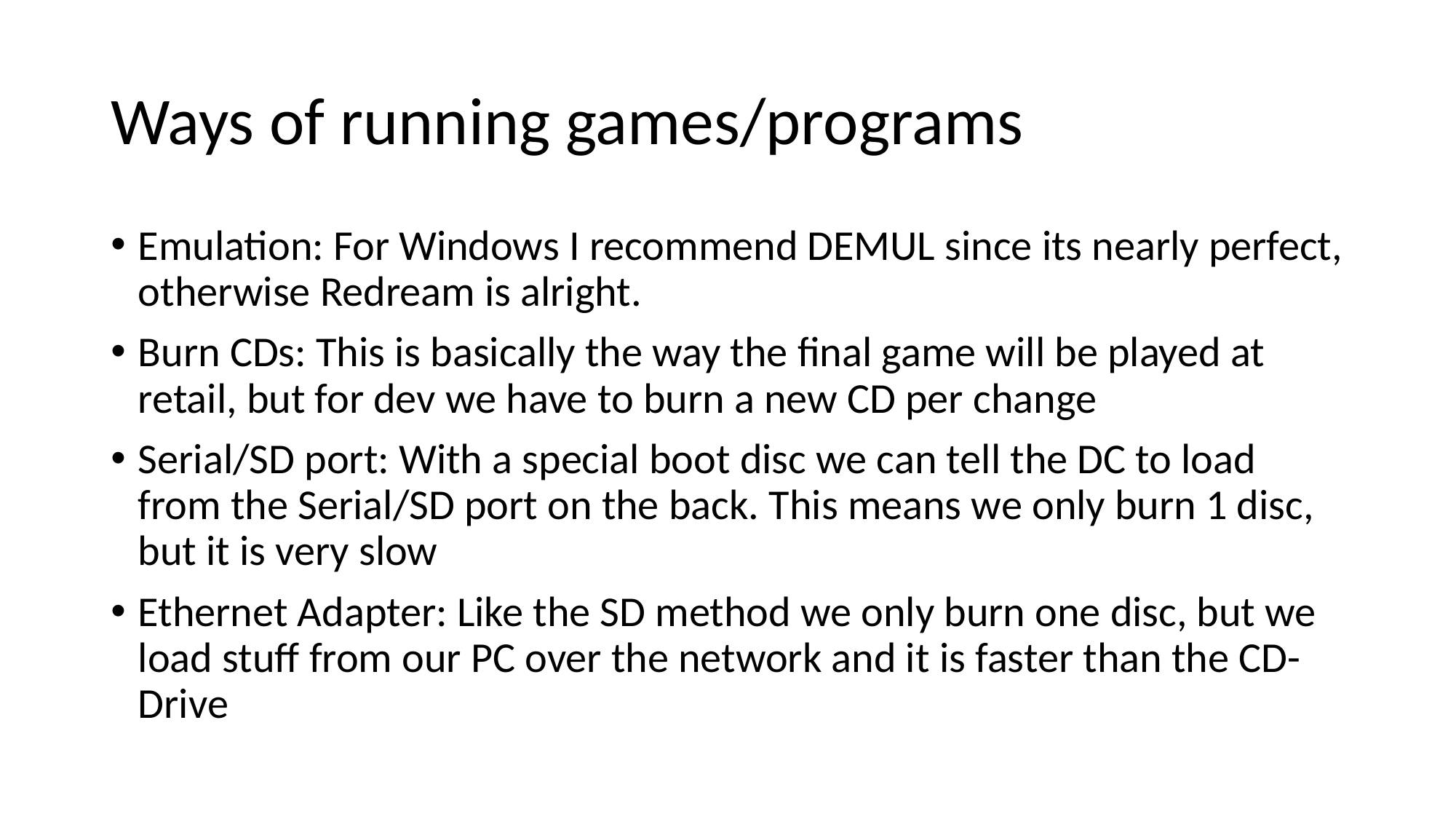

# Ways of running games/programs
Emulation: For Windows I recommend DEMUL since its nearly perfect, otherwise Redream is alright.
Burn CDs: This is basically the way the final game will be played at retail, but for dev we have to burn a new CD per change
Serial/SD port: With a special boot disc we can tell the DC to load from the Serial/SD port on the back. This means we only burn 1 disc, but it is very slow
Ethernet Adapter: Like the SD method we only burn one disc, but we load stuff from our PC over the network and it is faster than the CD-Drive